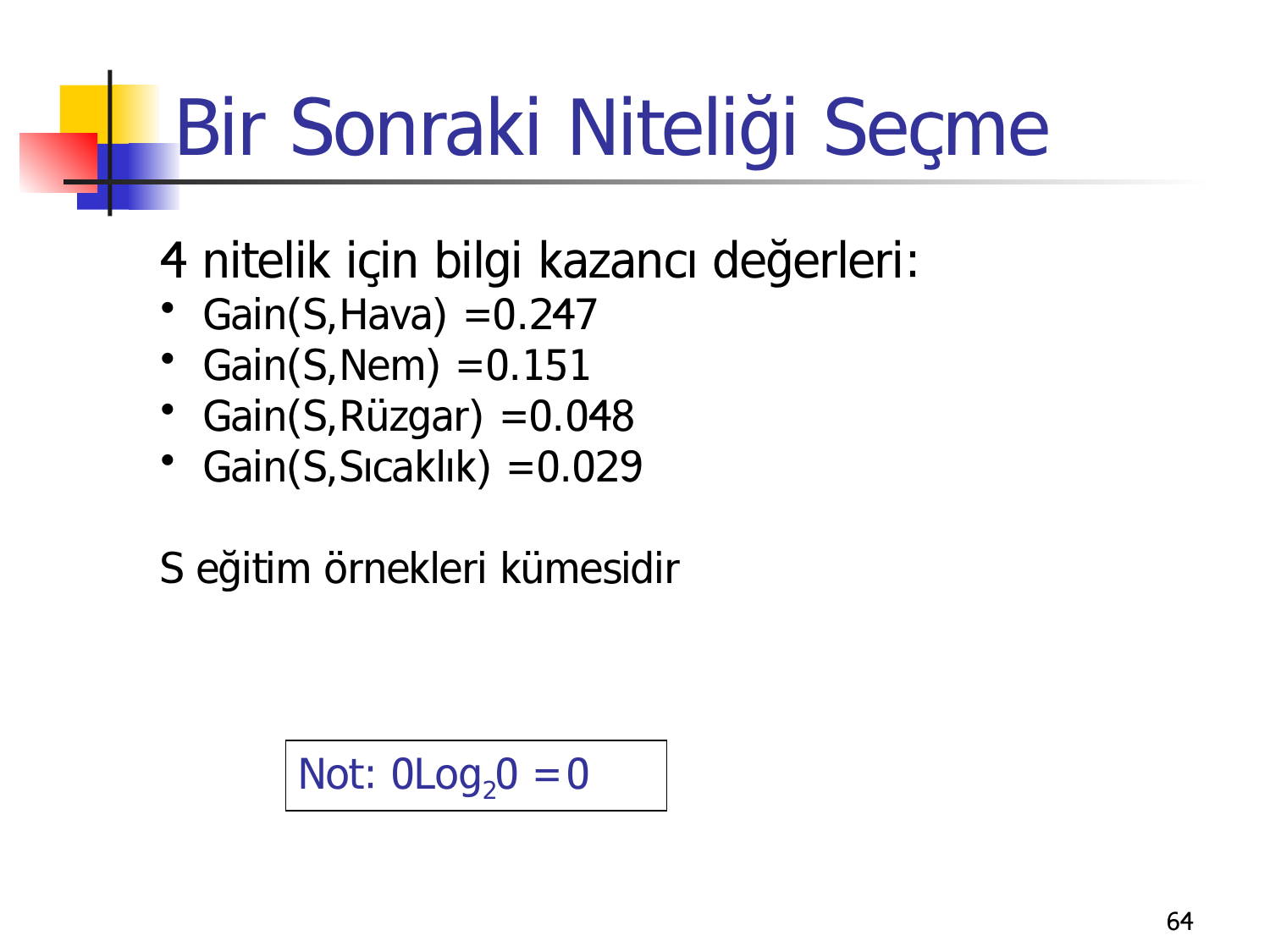

# Bir Sonraki Niteliği Seçme
4 nitelik için bilgi kazancı değerleri:
 Gain(S,Hava) =0.247
 Gain(S,Nem) =0.151
 Gain(S,Rüzgar) =0.048
 Gain(S,Sıcaklık) =0.029

S eğitim örnekleri kümesidir
Not: 0Log20 =0
64